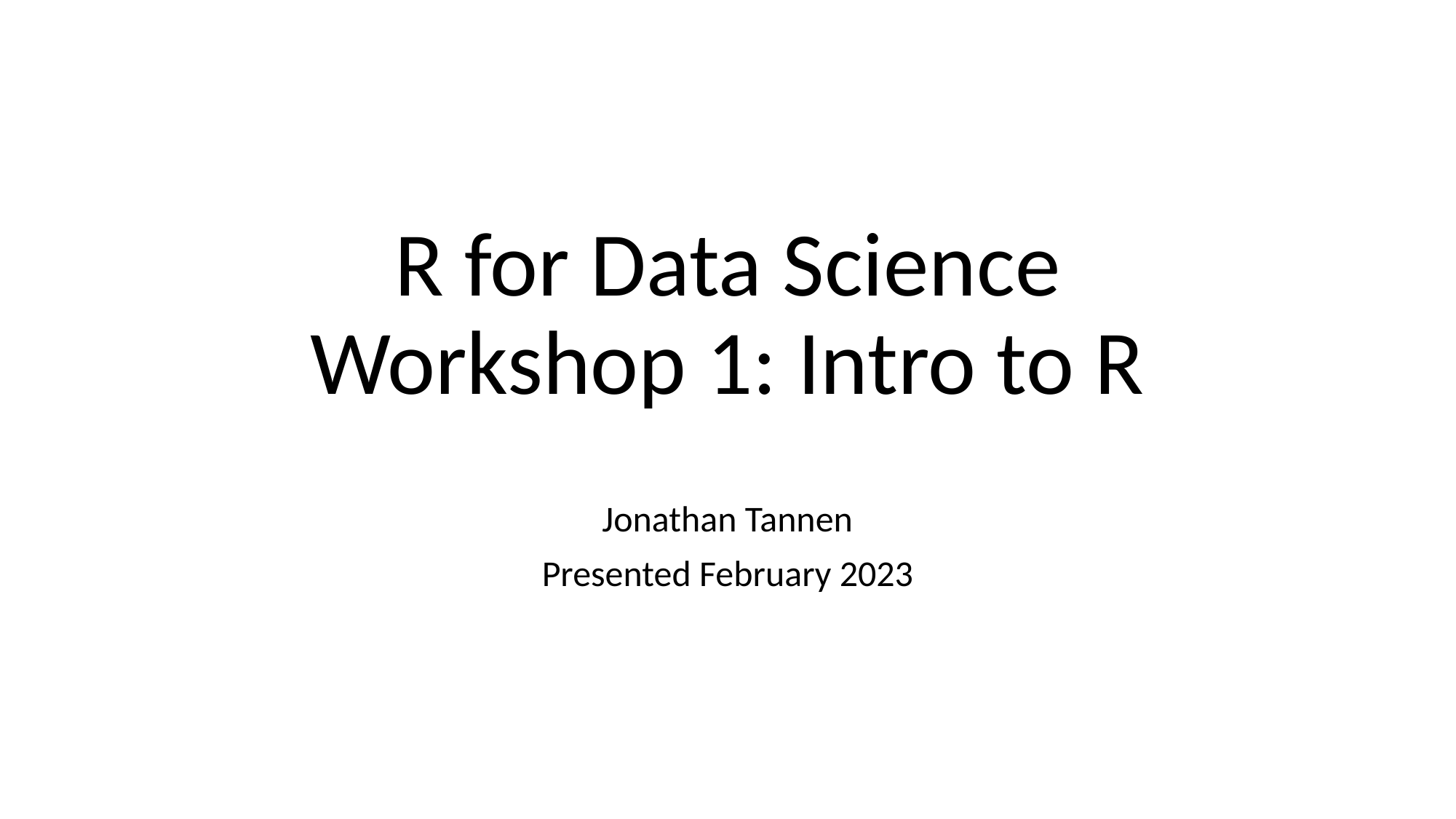

# R for Data Science Workshop 1: Intro to R
Jonathan Tannen
Presented February 2023